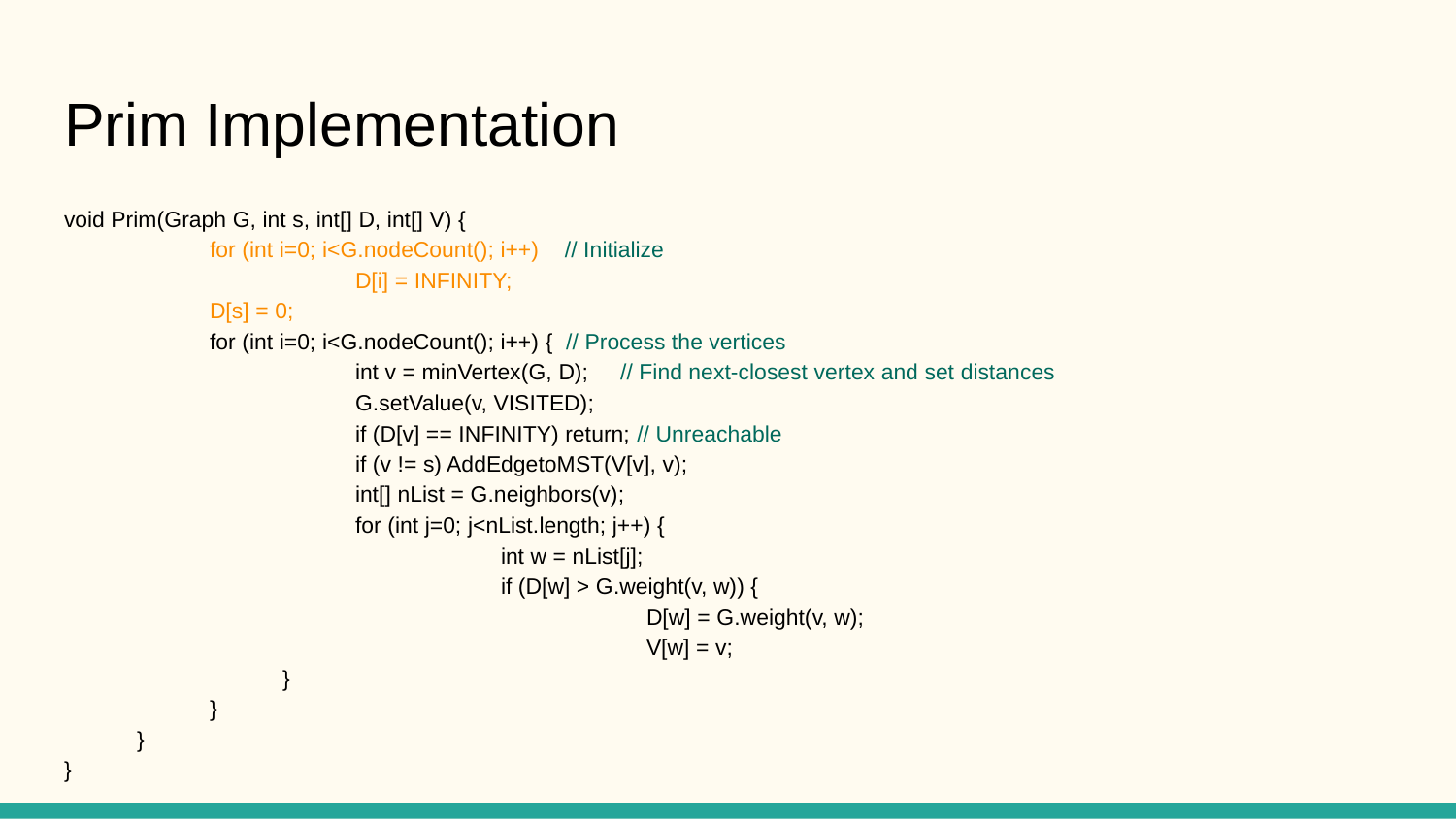

# Prim Implementation
void Prim(Graph G, int s, int[] D, int[] V) {
  	for (int i=0; i<G.nodeCount(); i++)    // Initialize
		D[i] = INFINITY;
	D[s] = 0;
  	for (int i=0; i<G.nodeCount(); i++) {  // Process the vertices
    		int v = minVertex(G, D);     // Find next-closest vertex and set distances
    		G.setValue(v, VISITED);
    		if (D[v] == INFINITY) return; // Unreachable
    		if (v != s) AddEdgetoMST(V[v], v);
    		int[] nList = G.neighbors(v);
    		for (int j=0; j<nList.length; j++) {
      			int w = nList[j];
      			if (D[w] > G.weight(v, w)) {
        				D[w] = G.weight(v, w);
        				V[w] = v;
}
}
}
}